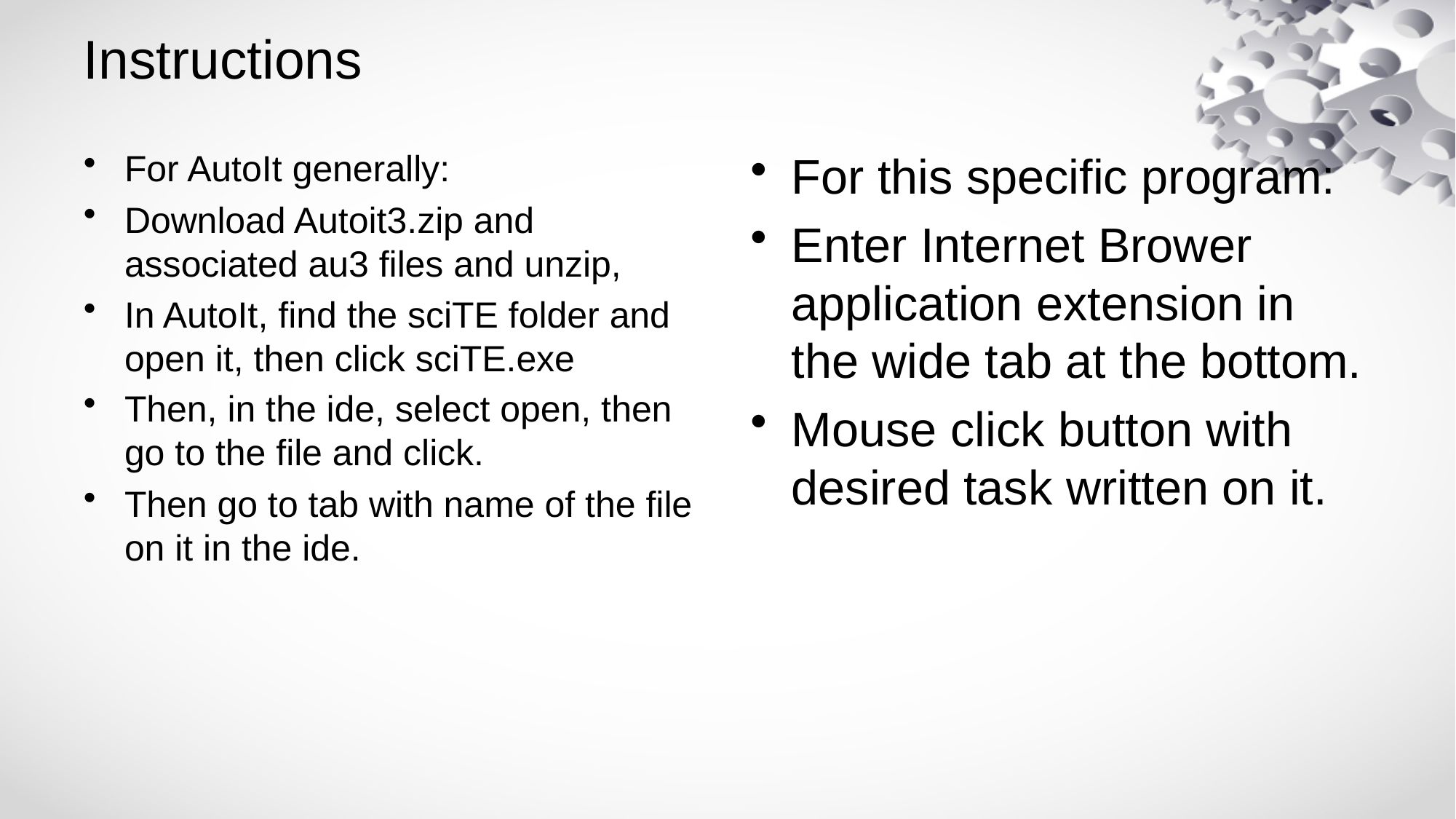

# Instructions
For AutoIt generally:
Download Autoit3.zip and associated au3 files and unzip,
In AutoIt, find the sciTE folder and open it, then click sciTE.exe
Then, in the ide, select open, then go to the file and click.
Then go to tab with name of the file on it in the ide.
For this specific program:
Enter Internet Brower application extension in the wide tab at the bottom.
Mouse click button with desired task written on it.